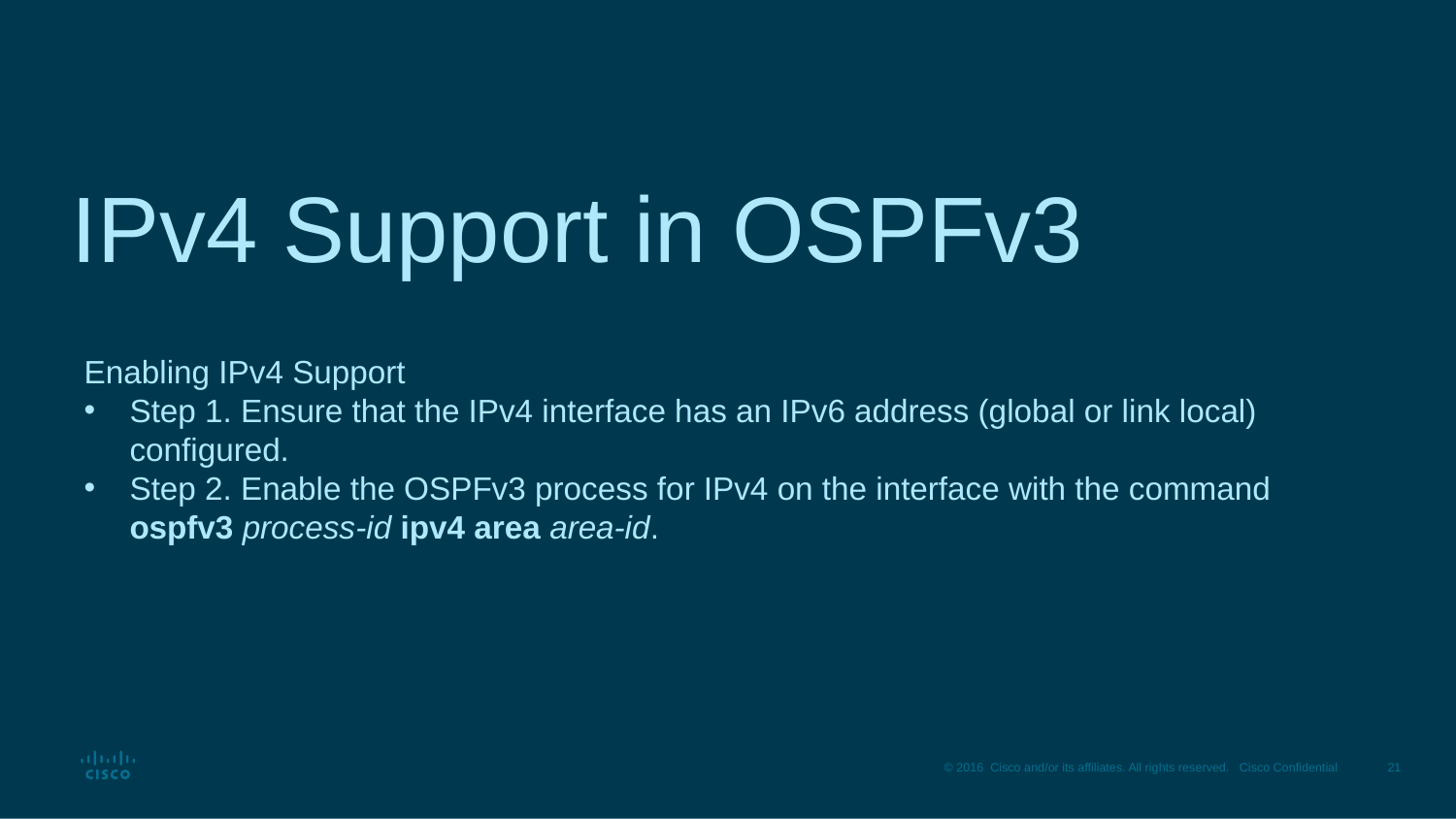

# IPv4 Support in OSPFv3
Enabling IPv4 Support
Step 1. Ensure that the IPv4 interface has an IPv6 address (global or link local) configured.
Step 2. Enable the OSPFv3 process for IPv4 on the interface with the command ospfv3 process-id ipv4 area area-id.